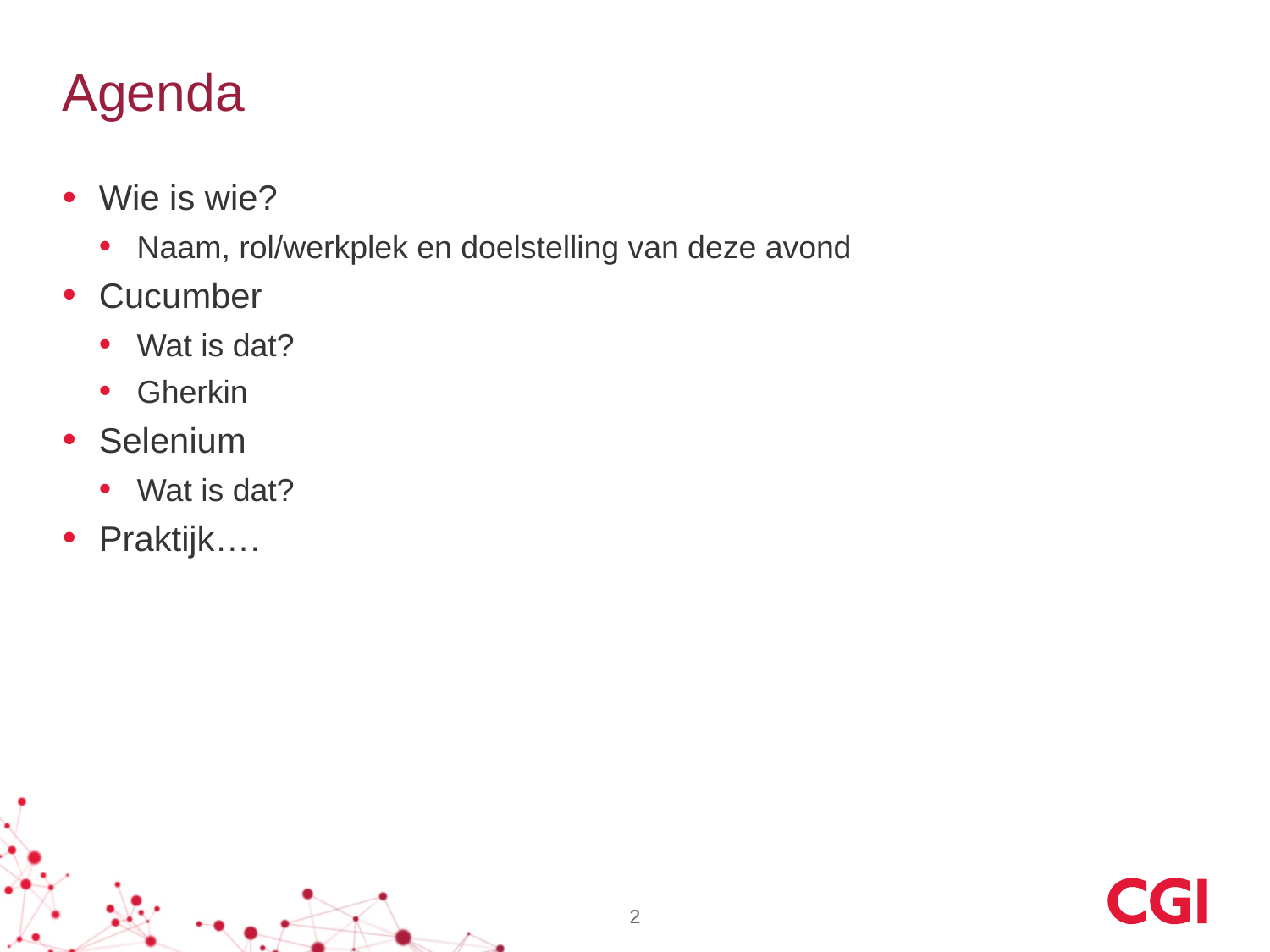

# Agenda
Wie is wie?
Naam, rol/werkplek en doelstelling van deze avond
Cucumber
Wat is dat?
Gherkin
Selenium
Wat is dat?
Praktijk….

2